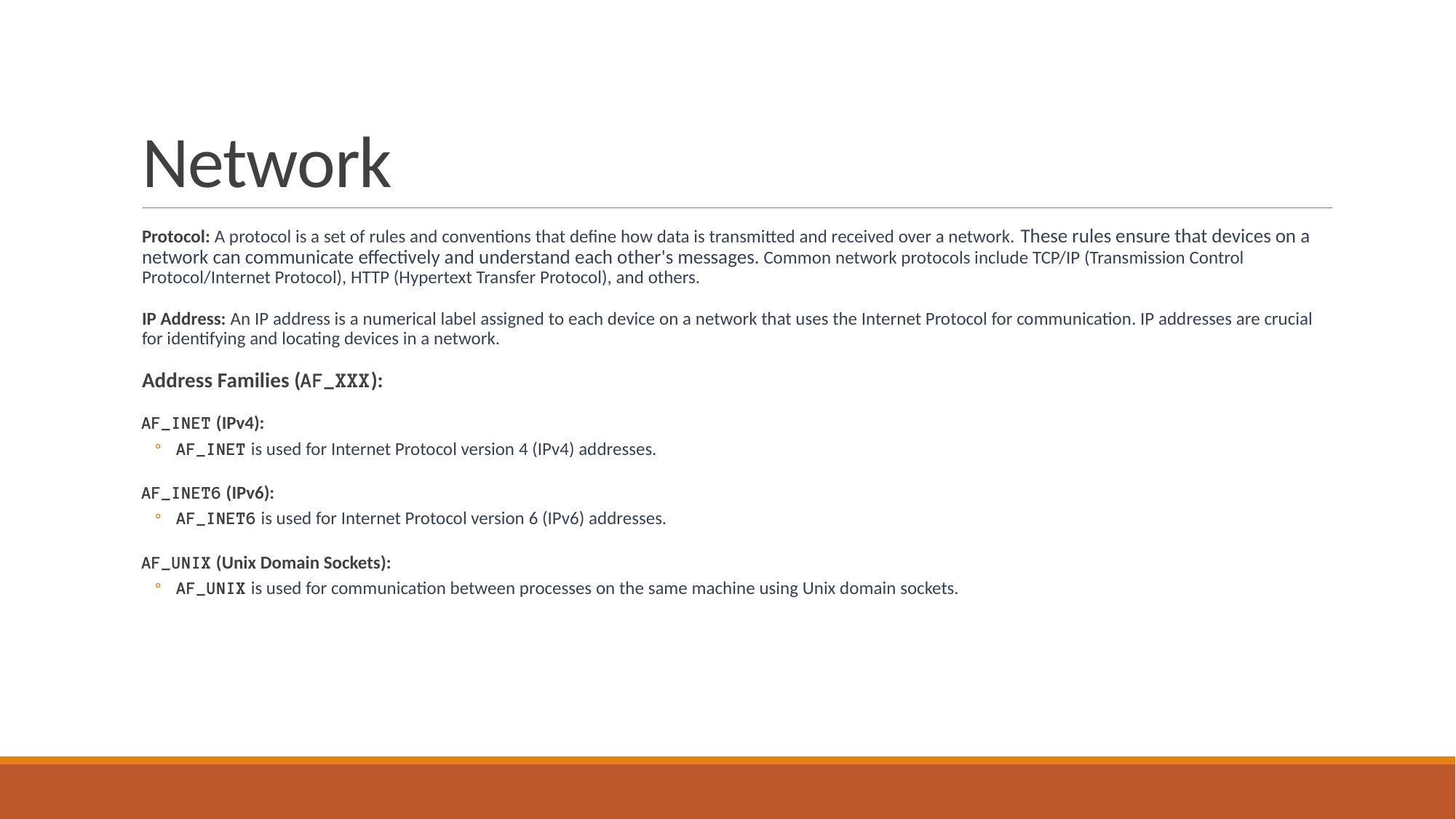

# Network
Protocol: A protocol is a set of rules and conventions that define how data is transmitted and received over a network. These rules ensure that devices on a network can communicate effectively and understand each other's messages. Common network protocols include TCP/IP (Transmission Control Protocol/Internet Protocol), HTTP (Hypertext Transfer Protocol), and others.
IP Address: An IP address is a numerical label assigned to each device on a network that uses the Internet Protocol for communication. IP addresses are crucial for identifying and locating devices in a network.
Address Families (AF_XXX):
AF_INET (IPv4):
AF_INET is used for Internet Protocol version 4 (IPv4) addresses.
AF_INET6 (IPv6):
AF_INET6 is used for Internet Protocol version 6 (IPv6) addresses.
AF_UNIX (Unix Domain Sockets):
AF_UNIX is used for communication between processes on the same machine using Unix domain sockets.